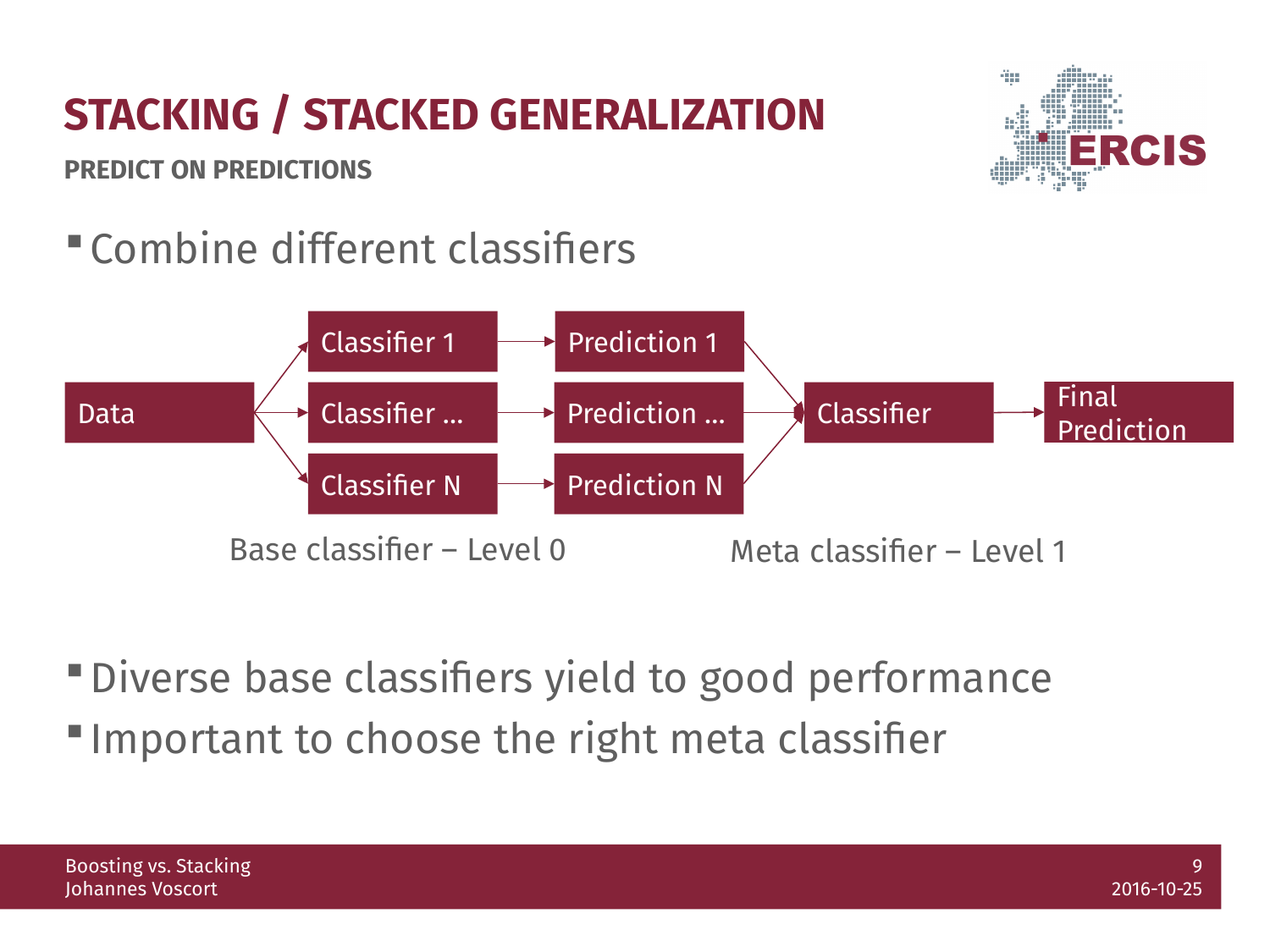

# Stacking / stacked generalization
Predict on predictions
Combine different classifiers
Classifier 1
Prediction 1
Final Prediction
Data
Classifier
Prediction …
Classifier …
Prediction N
Classifier N
Base classifier – Level 0
Meta classifier – Level 1
Diverse base classifiers yield to good performance
Important to choose the right meta classifier